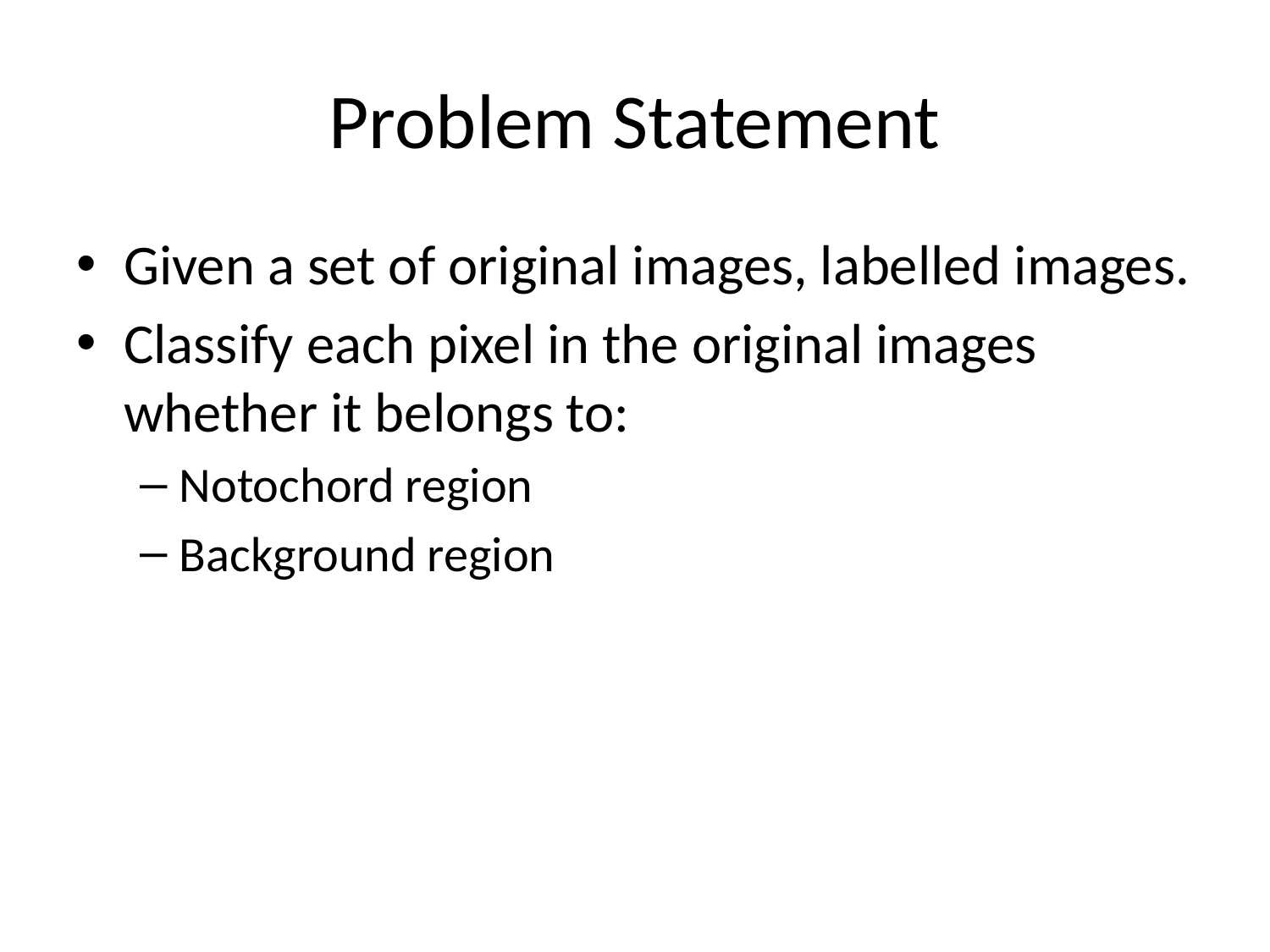

# Problem Statement
Given a set of original images, labelled images.
Classify each pixel in the original images whether it belongs to:
Notochord region
Background region